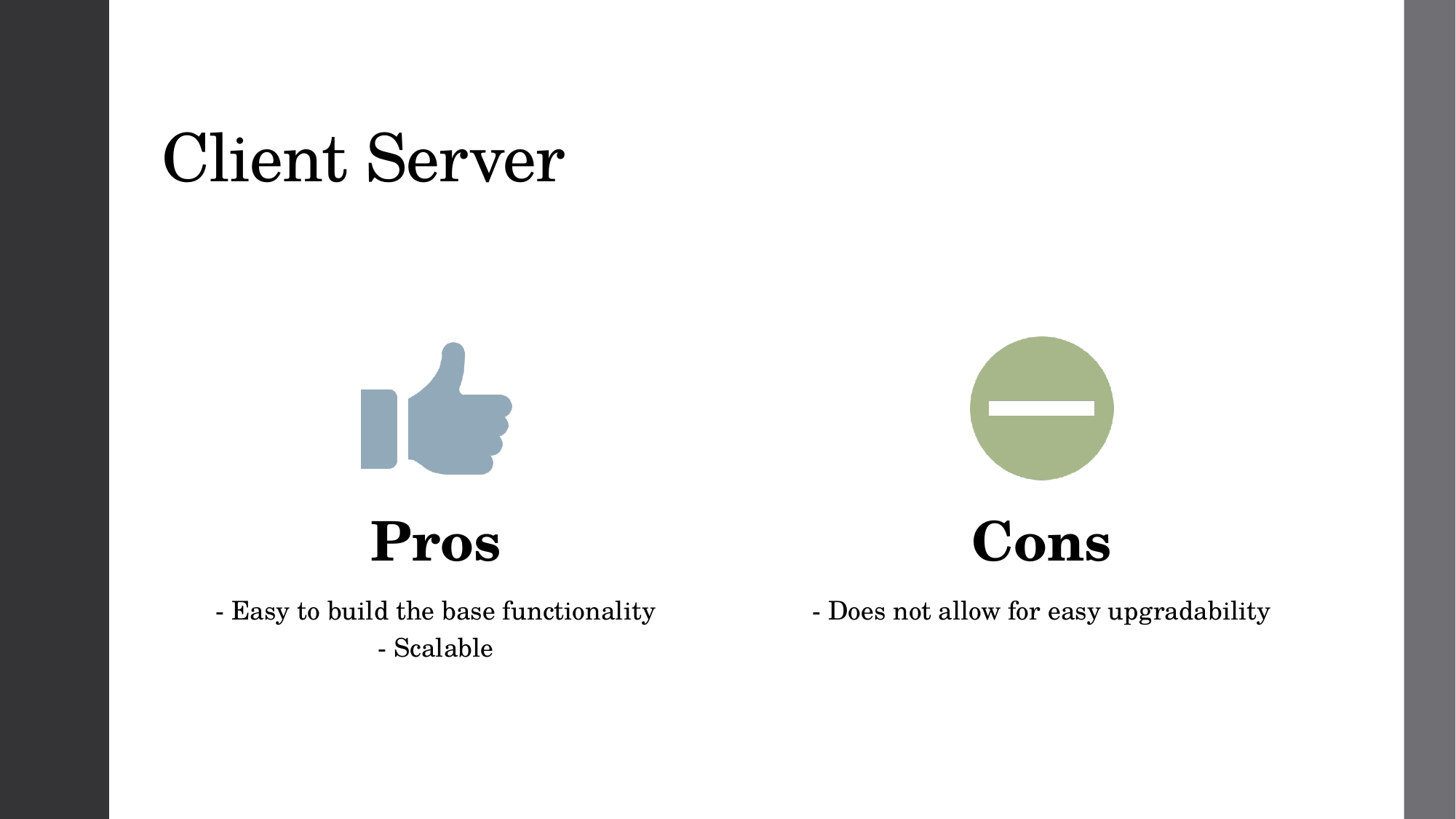

# Client Server
Pros
- Easy to build the base functionality
- Scalable
Cons
- Does not allow for easy upgradability